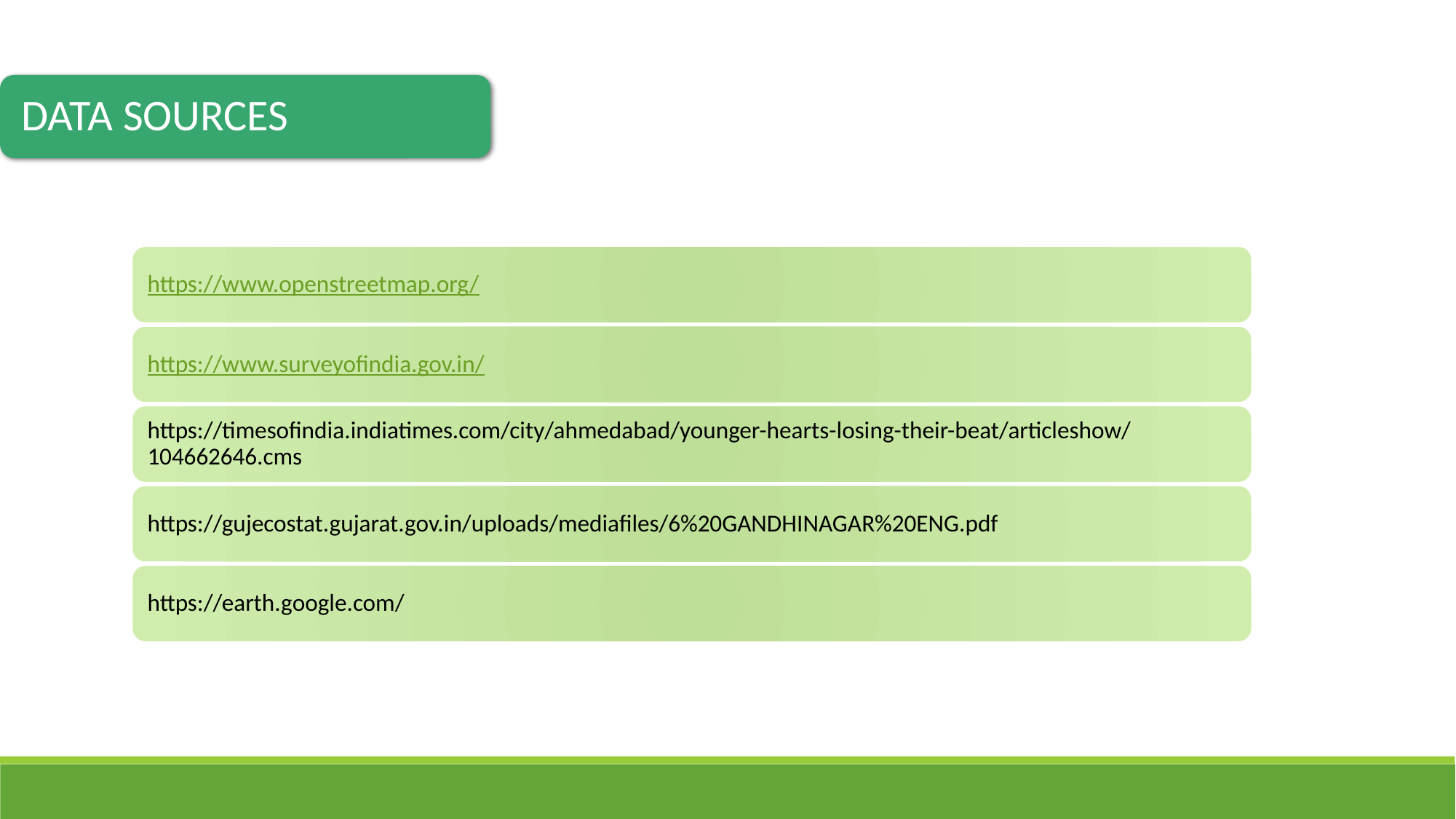

DATA SOURCES
https://www.openstreetmap.org/
https://www.surveyofindia.gov.in/
https://timesofindia.indiatimes.com/city/ahmedabad/younger-hearts-losing-their-beat/articleshow/104662646.cms
https://gujecostat.gujarat.gov.in/uploads/mediafiles/6%20GANDHINAGAR%20ENG.pdf
https://earth.google.com/